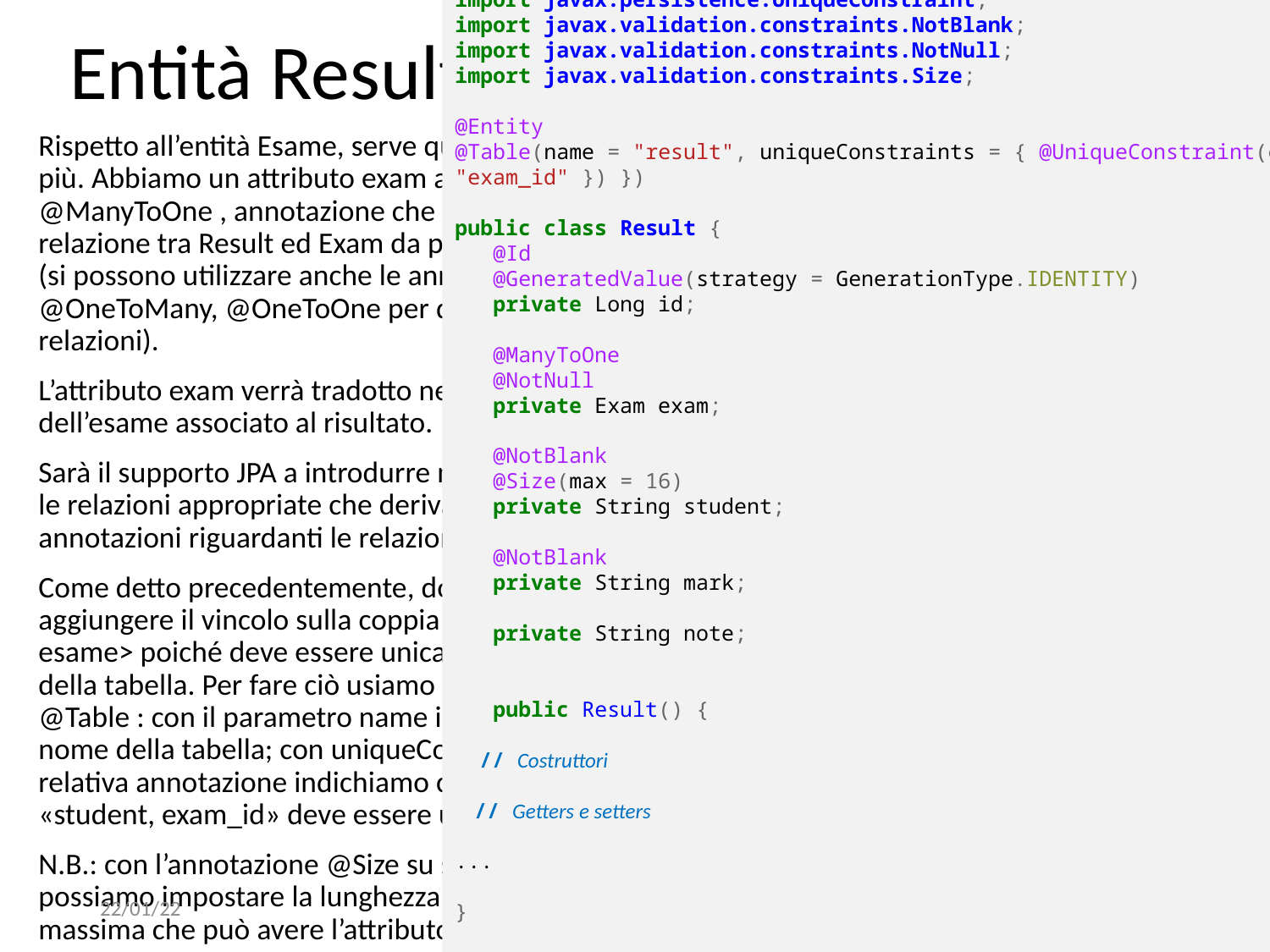

package portal.domain;

import javax.persistence.Entity;
import javax.persistence.GeneratedValue;
import javax.persistence.GenerationType;
import javax.persistence.Id;
import javax.persistence.ManyToOne;
import javax.persistence.Table;
import javax.persistence.UniqueConstraint;
import javax.validation.constraints.NotBlank;
import javax.validation.constraints.NotNull;
import javax.validation.constraints.Size;

@Entity
@Table(name = "result", uniqueConstraints = { @UniqueConstraint(columnNames = { "student", "exam_id" }) })

public class Result {
   @Id
   @GeneratedValue(strategy = GenerationType.IDENTITY)
   private Long id;

   @ManyToOne
   @NotNull
   private Exam exam;

   @NotBlank
   @Size(max = 16)
   private String student;

   @NotBlank
   private String mark;

   private String note;

   public Result() {

     // Costruttori

    // Getters e setters

...
}

# Entità Result
Rispetto all’entità Esame, serve qualcosa in più. Abbiamo un attributo exam annotato con @ManyToOne , annotazione che indica la relazione tra Result ed Exam da parte di Result (si possono utilizzare anche le annotazioni @OneToMany, @OneToOne per definire le relazioni).
L’attributo exam verrà tradotto nell’id dell’esame associato al risultato.
Sarà il supporto JPA a introdurre nel DB mysql le relazioni appropriate che derivano dalle annotazioni riguardanti le relazioni.
Come detto precedentemente, dobbiamo aggiungere il vincolo sulla coppia <studente, esame> poiché deve essere unica all’interno della tabella. Per fare ciò usiamo l’annotazione @Table : con il parametro name indichiamo il nome della tabella; con uniqueConstraints e la relativa annotazione indichiamo che la coppia «student, exam_id» deve essere unica.
N.B.: con l’annotazione @Size su stringhe possiamo impostare la lunghezza minima o massima che può avere l’attributo.
22/01/22
Web app SpringBoot con STS
38